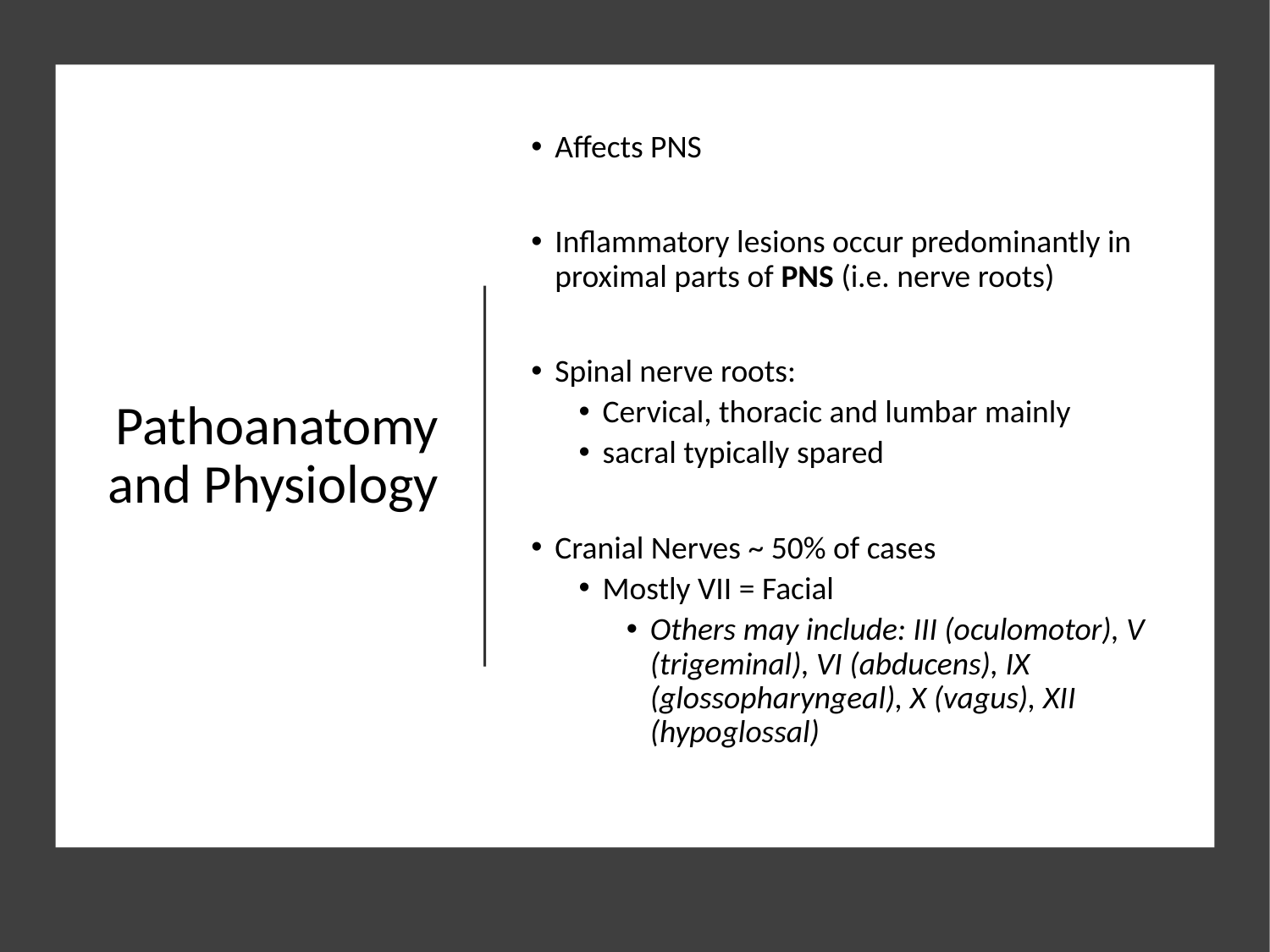

# Pathoanatomy and Physiology
Affects PNS

Inflammatory lesions occur predominantly in proximal parts of PNS (i.e. nerve roots)

Spinal nerve roots:
Cervical, thoracic and lumbar mainly
sacral typically spared

Cranial Nerves ~ 50% of cases
Mostly VII = Facial
Others may include: III (oculomotor), V (trigeminal), VI (abducens), IX (glossopharyngeal), X (vagus), XII (hypoglossal)